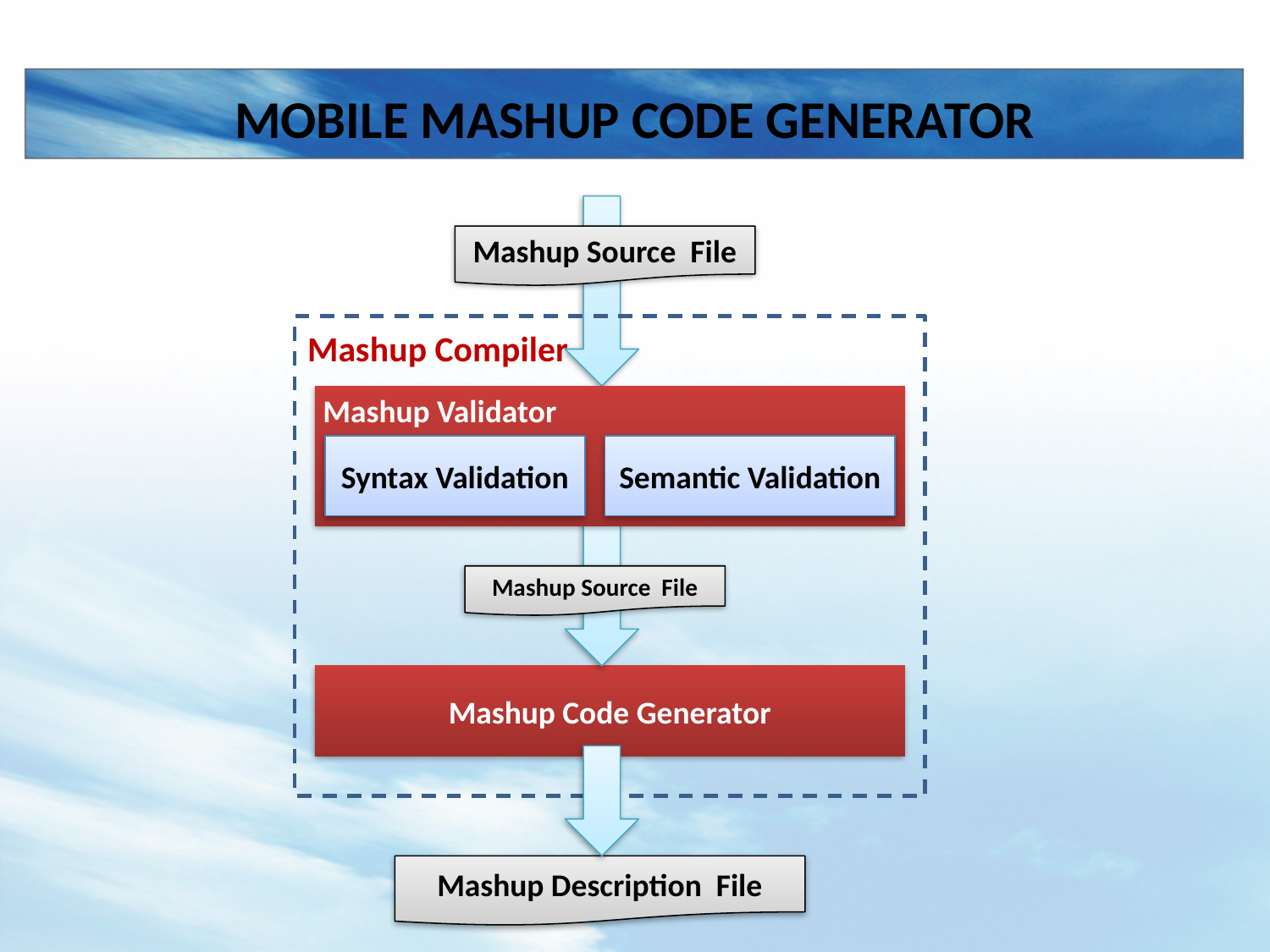

# Mobile MASHUP Code generator

Mashup Source  File

Mashup Compiler
Mashup Validator

Syntax Validation
Semantic Validation

Mashup Source  File
Mashup Code Generator

Mashup Description  File